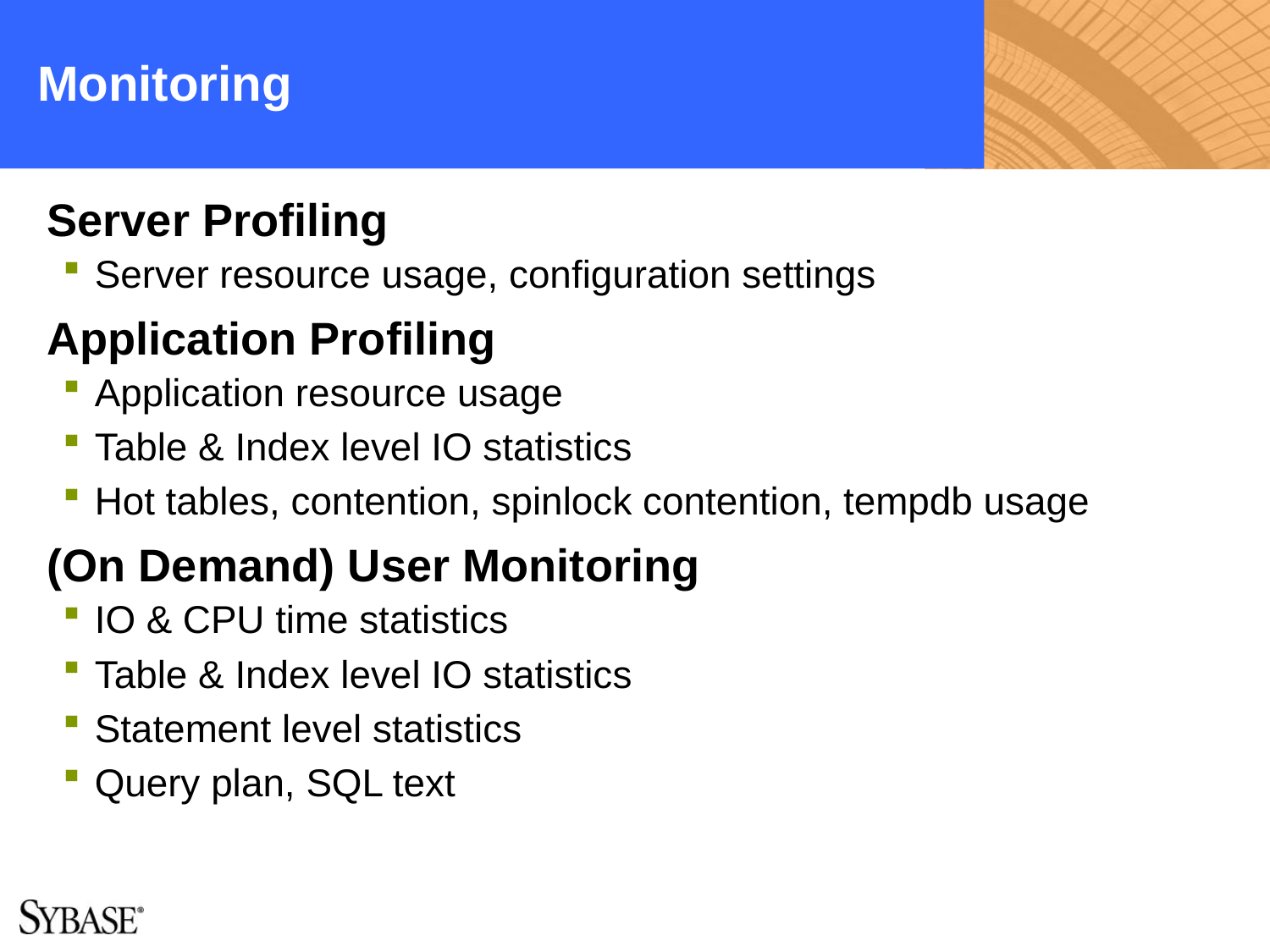

# Monitoring
Server Profiling
Server resource usage, configuration settings
Application Profiling
Application resource usage
Table & Index level IO statistics
Hot tables, contention, spinlock contention, tempdb usage
(On Demand) User Monitoring
IO & CPU time statistics
Table & Index level IO statistics
Statement level statistics
Query plan, SQL text